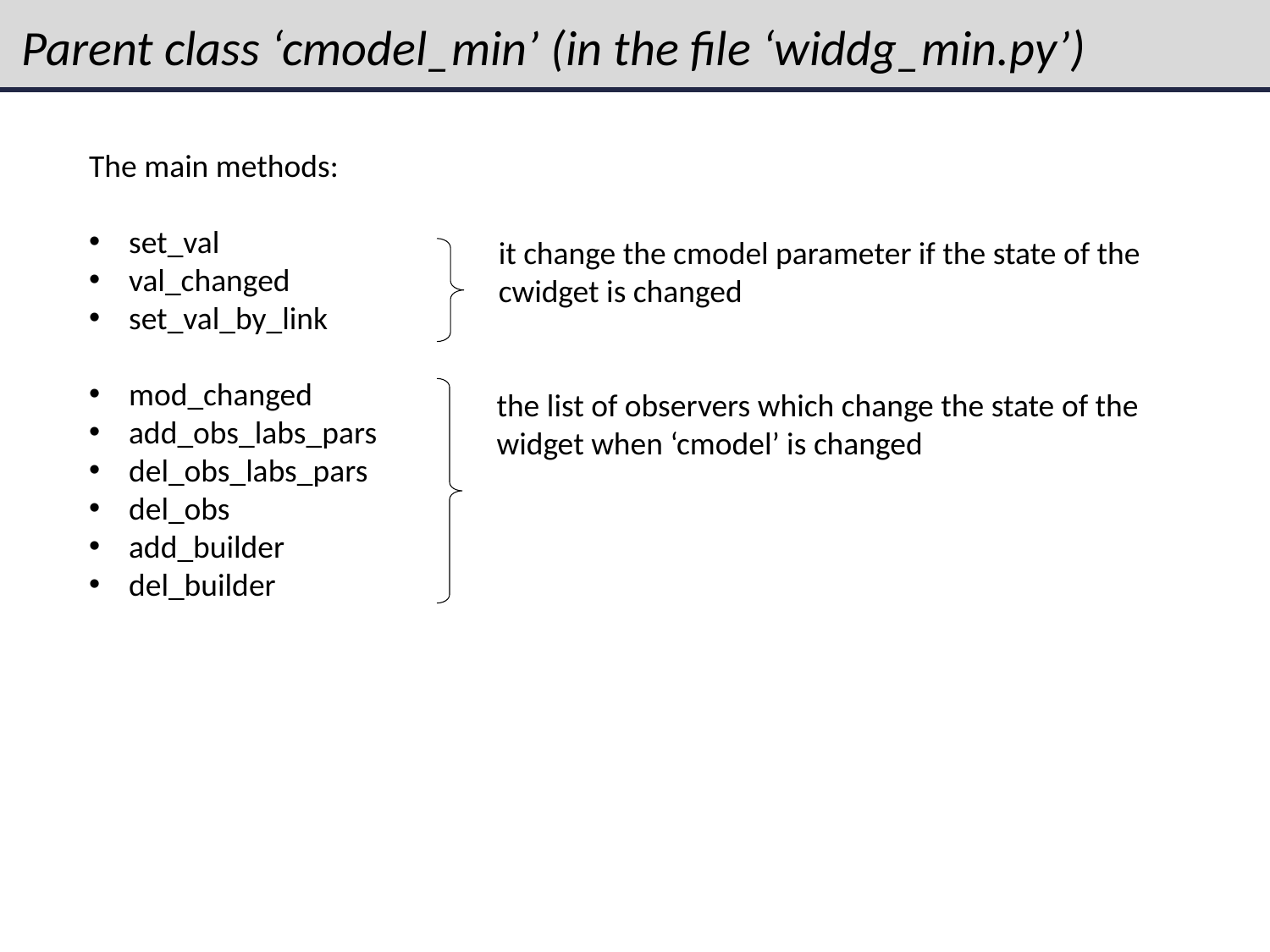

# Parent class ‘cmodel_min’ (in the file ‘widdg_min.py’)
The main methods:

set_val
val_changed
set_val_by_link

mod_changed
add_obs_labs_pars
del_obs_labs_pars
del_obs
add_builder
del_builder
it change the cmodel parameter if the state of the cwidget is changed

the list of observers which change the state of the widget when ‘cmodel’ is changed